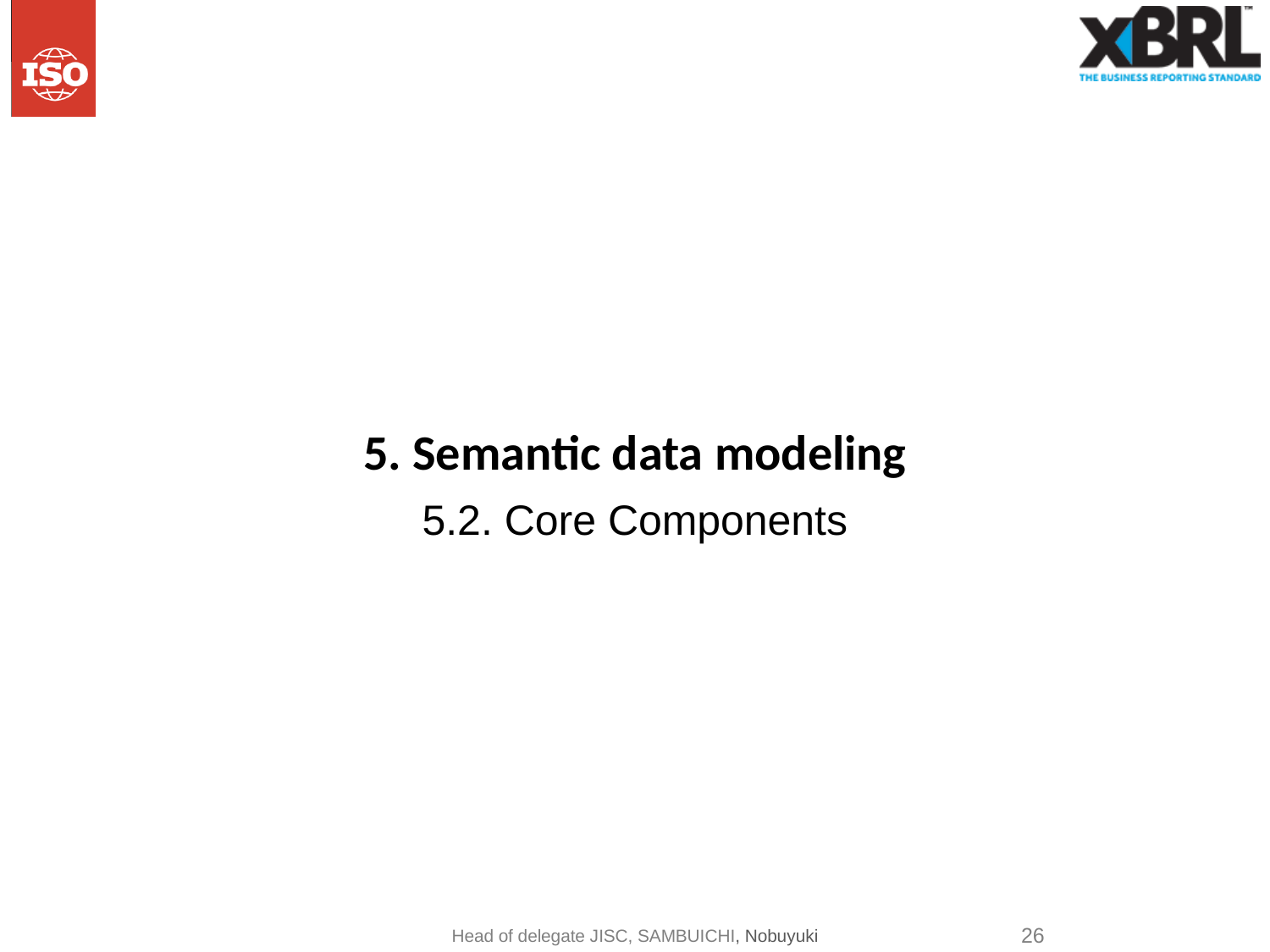

# 5. Semantic data modeling
5.2. Core Components